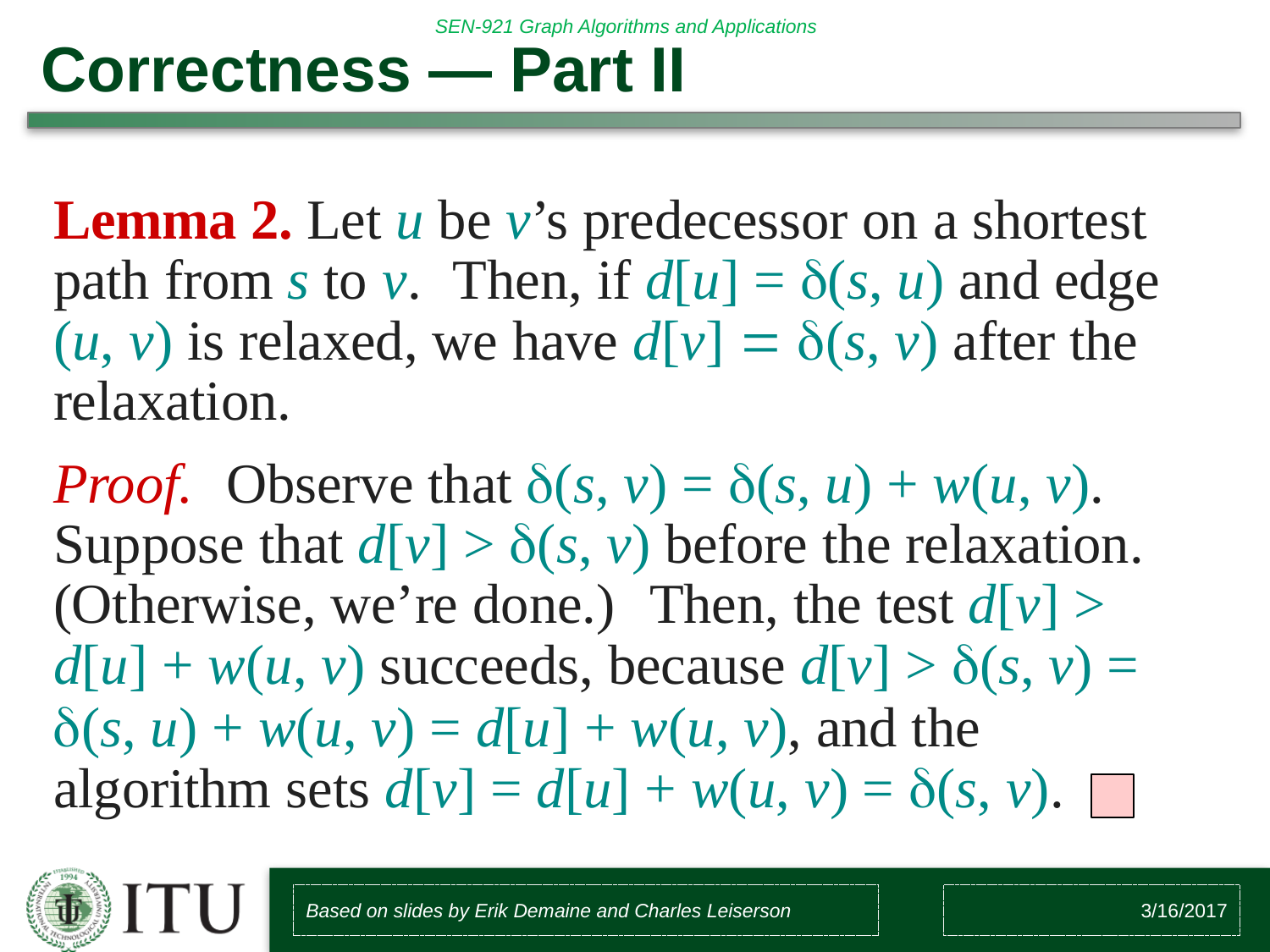

# Correctness — Part II

Lemma 2. Let u be v’s predecessor on a shortest path from s to v.	Then, if d[u] = δ(s, u) and edge (u, v) is relaxed, we have d[v] = δ(s, v) after the relaxation.
Proof.	Observe that δ(s, v) = δ(s, u) + w(u, v). Suppose that d[v] > δ(s, v) before the relaxation. (Otherwise, we’re done.)	Then, the test d[v] > d[u] + w(u, v) succeeds, because d[v] > δ(s, v) =
δ(s, u) + w(u, v) = d[u] + w(u, v), and the algorithm sets d[v] = d[u] + w(u, v) = δ(s, v).

Based on slides by Erik Demaine and Charles Leiserson
3/16/2017